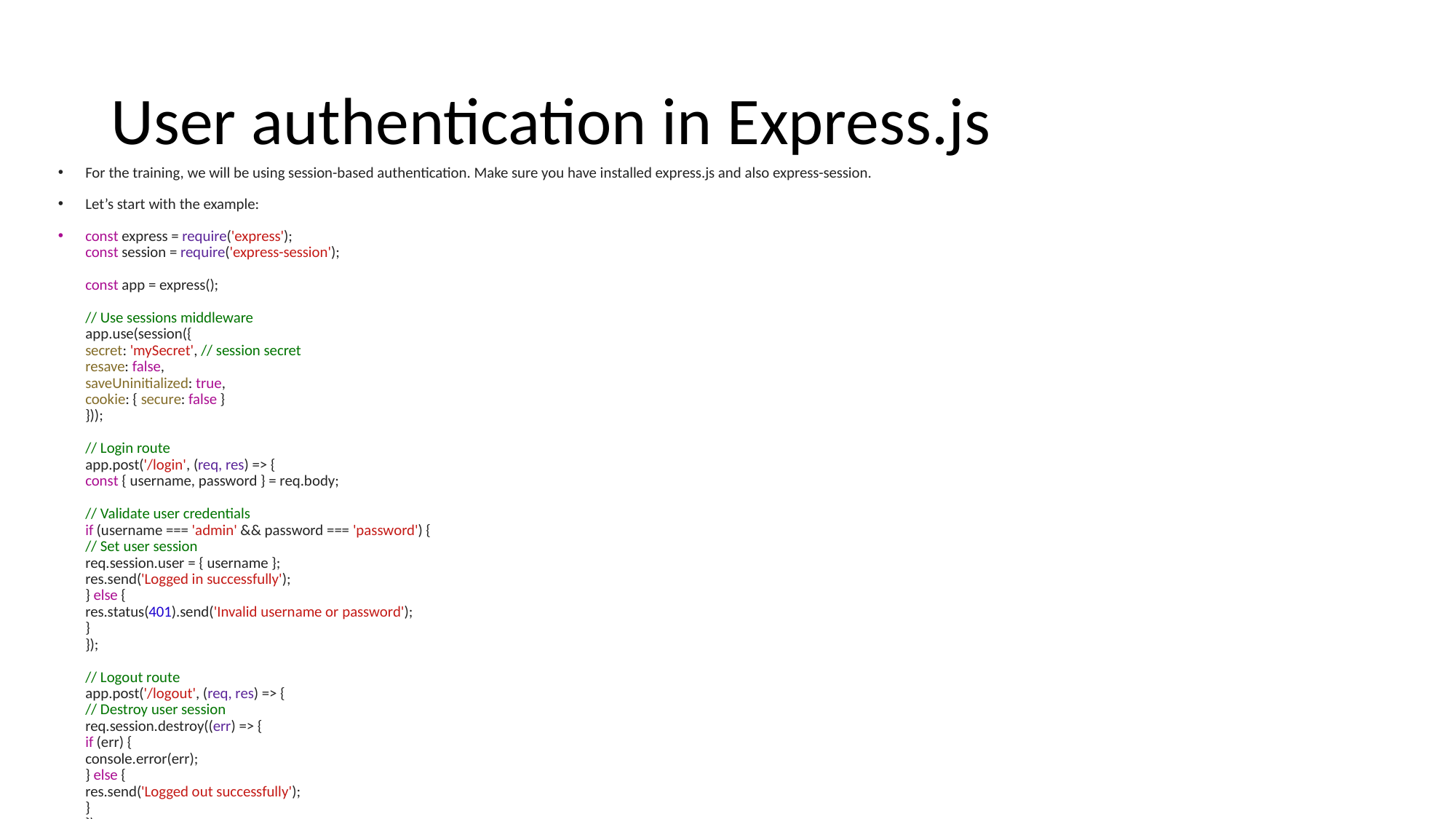

# User authentication in Express.js
For the training, we will be using session-based authentication. Make sure you have installed express.js and also express-session.
Let’s start with the example:
const express = require('express');
const session = require('express-session');
const app = express();
// Use sessions middleware
app.use(session({
secret: 'mySecret', // session secret
resave: false,
saveUninitialized: true,
cookie: { secure: false }
}));
// Login route
app.post('/login', (req, res) => {
const { username, password } = req.body;
// Validate user credentials
if (username === 'admin' && password === 'password') {
// Set user session
req.session.user = { username };
res.send('Logged in successfully');
} else {
res.status(401).send('Invalid username or password');
}
});
// Logout route
app.post('/logout', (req, res) => {
// Destroy user session
req.session.destroy((err) => {
if (err) {
console.error(err);
} else {
res.send('Logged out successfully');
}
});
});
// Protected route
app.get('/protected', (req, res) => {
// Check if user is authenticated
if (req.session.user) {
res.send('Welcome to the protected area');
} else {
res.status(401).send('Unauthorized access');
}
});
// Start the server
app.listen(3000, () => {
console.log('Server started on port 3000');
});